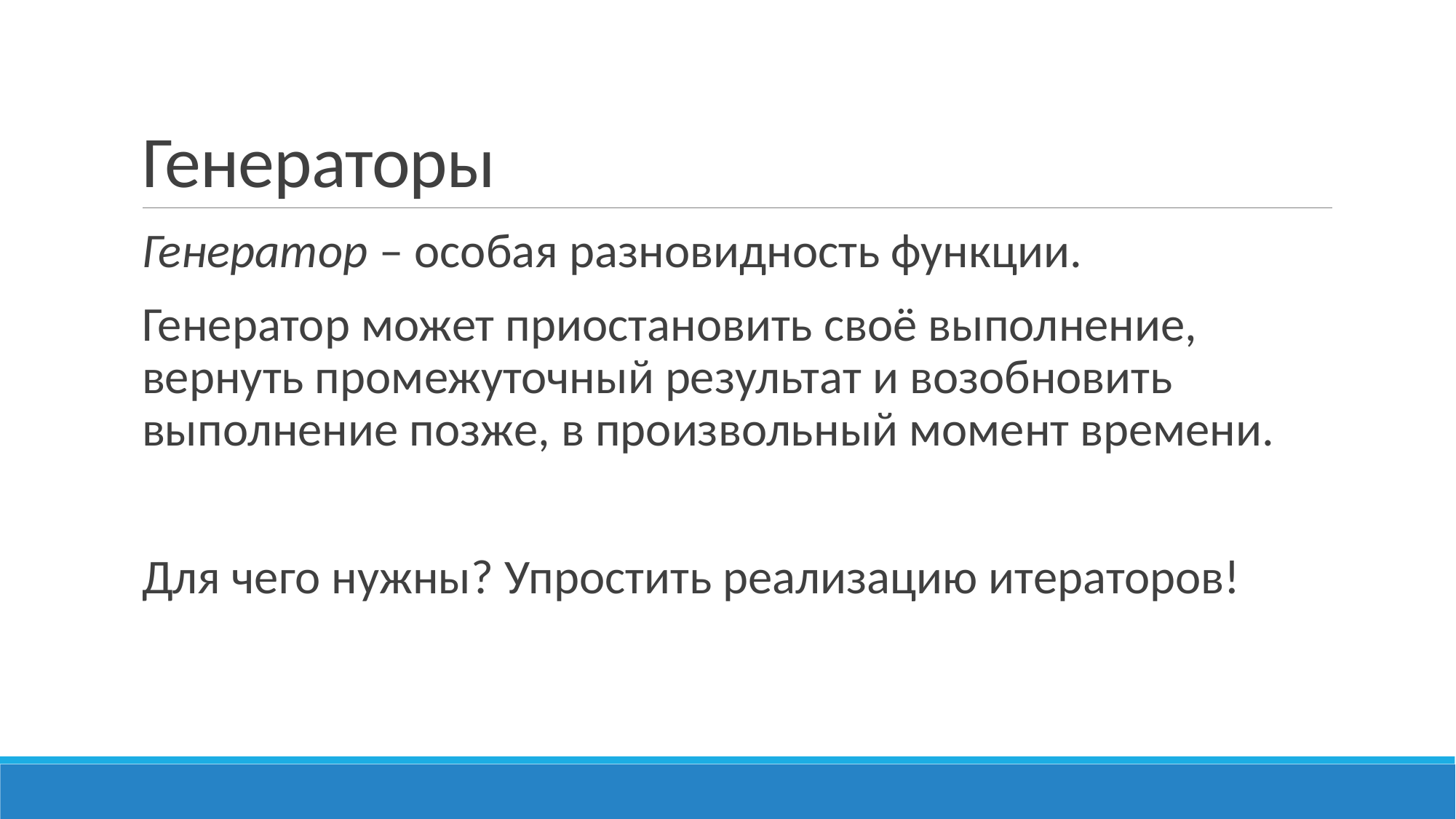

# Генераторы
Генератор – особая разновидность функции.
Генератор может приостановить своё выполнение, вернуть промежуточный результат и возобновить выполнение позже, в произвольный момент времени.

Для чего нужны? Упростить реализацию итераторов!